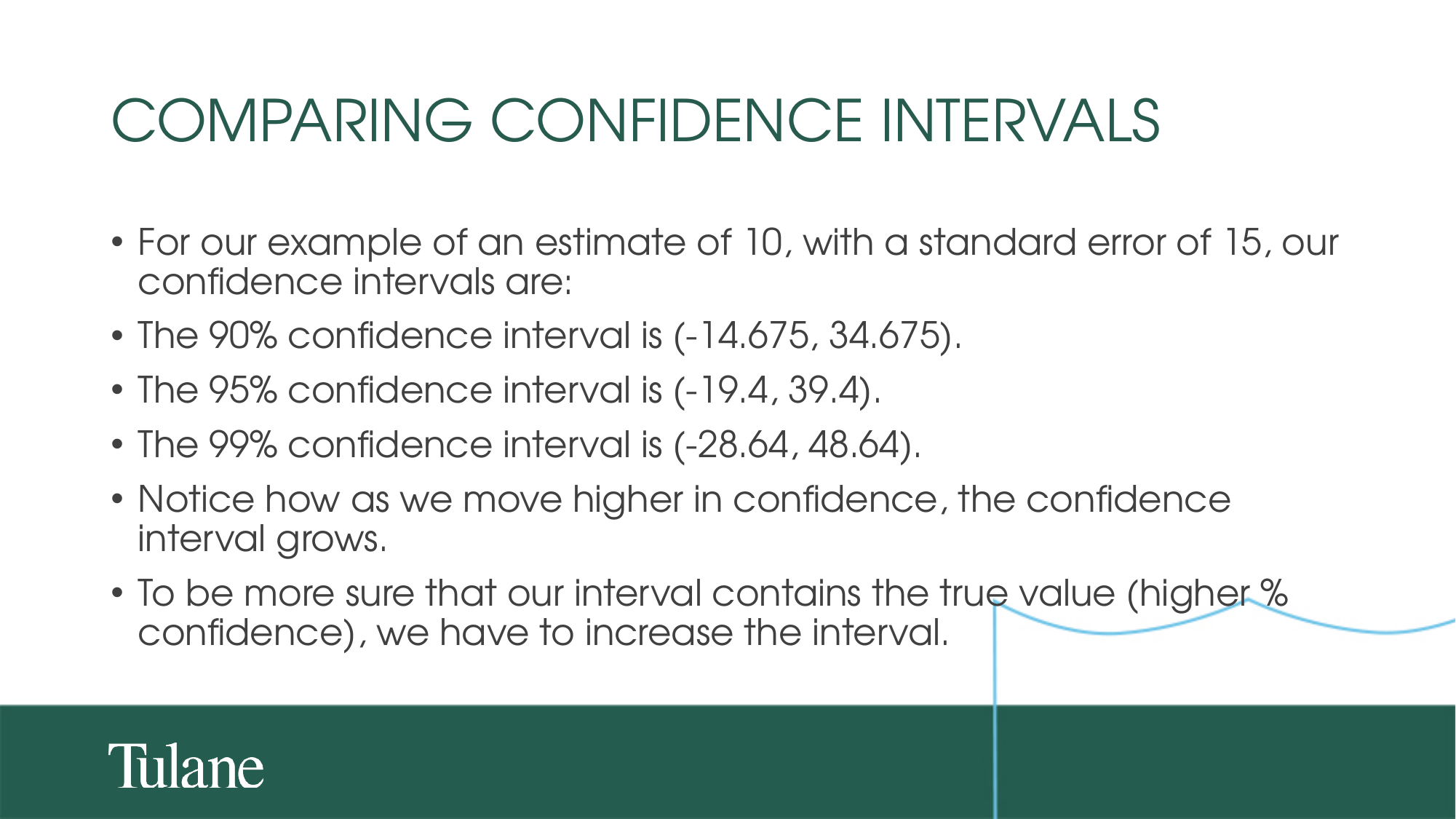

# Comparing confidence intervals
For our example of an estimate of 10, with a standard error of 15, our confidence intervals are:
The 90% confidence interval is (-14.675, 34.675).
The 95% confidence interval is (-19.4, 39.4).
The 99% confidence interval is (-28.64, 48.64).
Notice how as we move higher in confidence, the confidence interval grows.
To be more sure that our interval contains the true value (higher % confidence), we have to increase the interval.